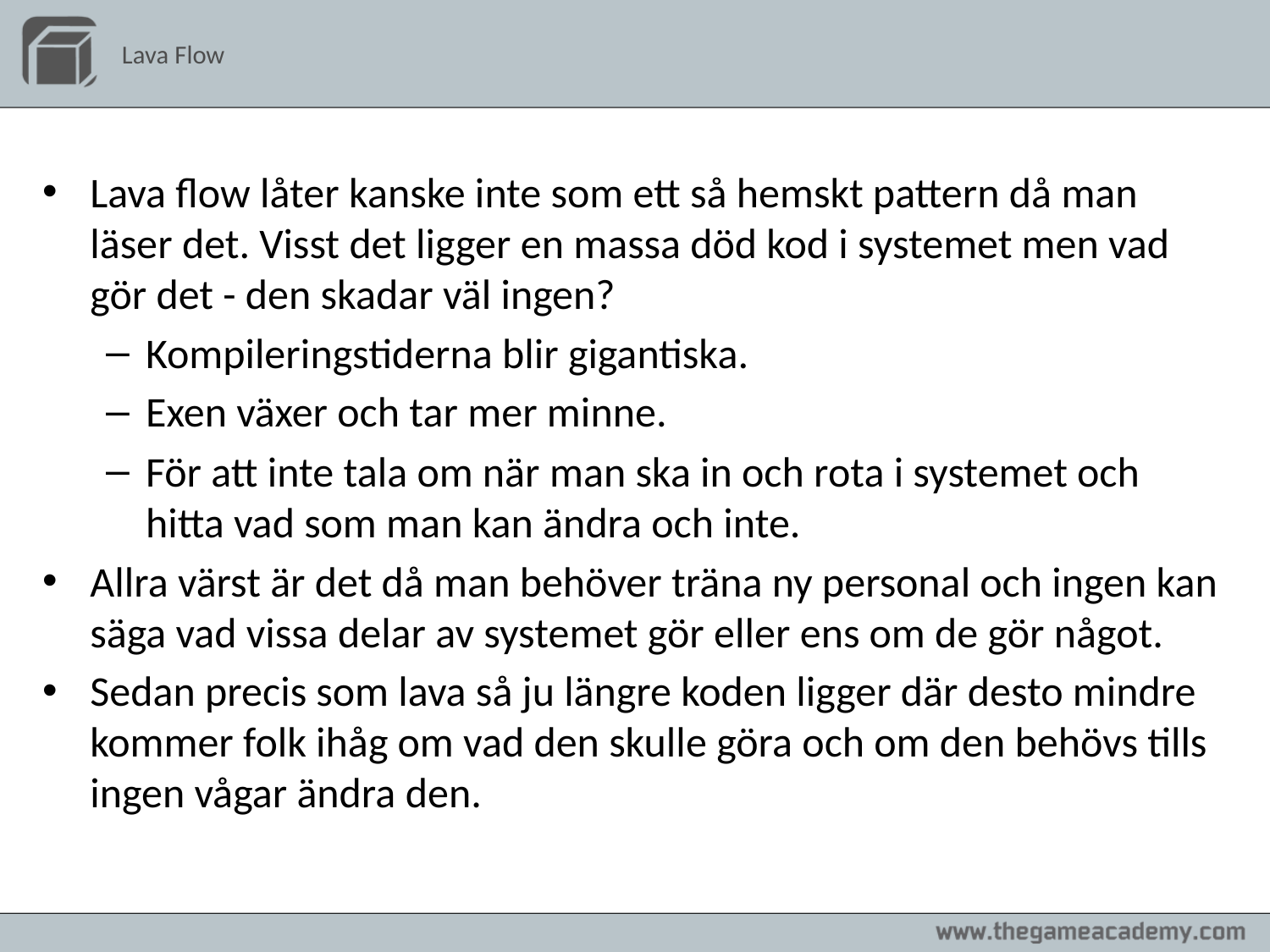

# Lava Flow
Lava flow låter kanske inte som ett så hemskt pattern då man läser det. Visst det ligger en massa död kod i systemet men vad  gör det - den skadar väl ingen?
Kompileringstiderna blir gigantiska.
Exen växer och tar mer minne.
För att inte tala om när man ska in och rota i systemet och hitta vad som man kan ändra och inte.
Allra värst är det då man behöver träna ny personal och ingen kan säga vad vissa delar av systemet gör eller ens om de gör något.
Sedan precis som lava så ju längre koden ligger där desto mindre kommer folk ihåg om vad den skulle göra och om den behövs tills ingen vågar ändra den.